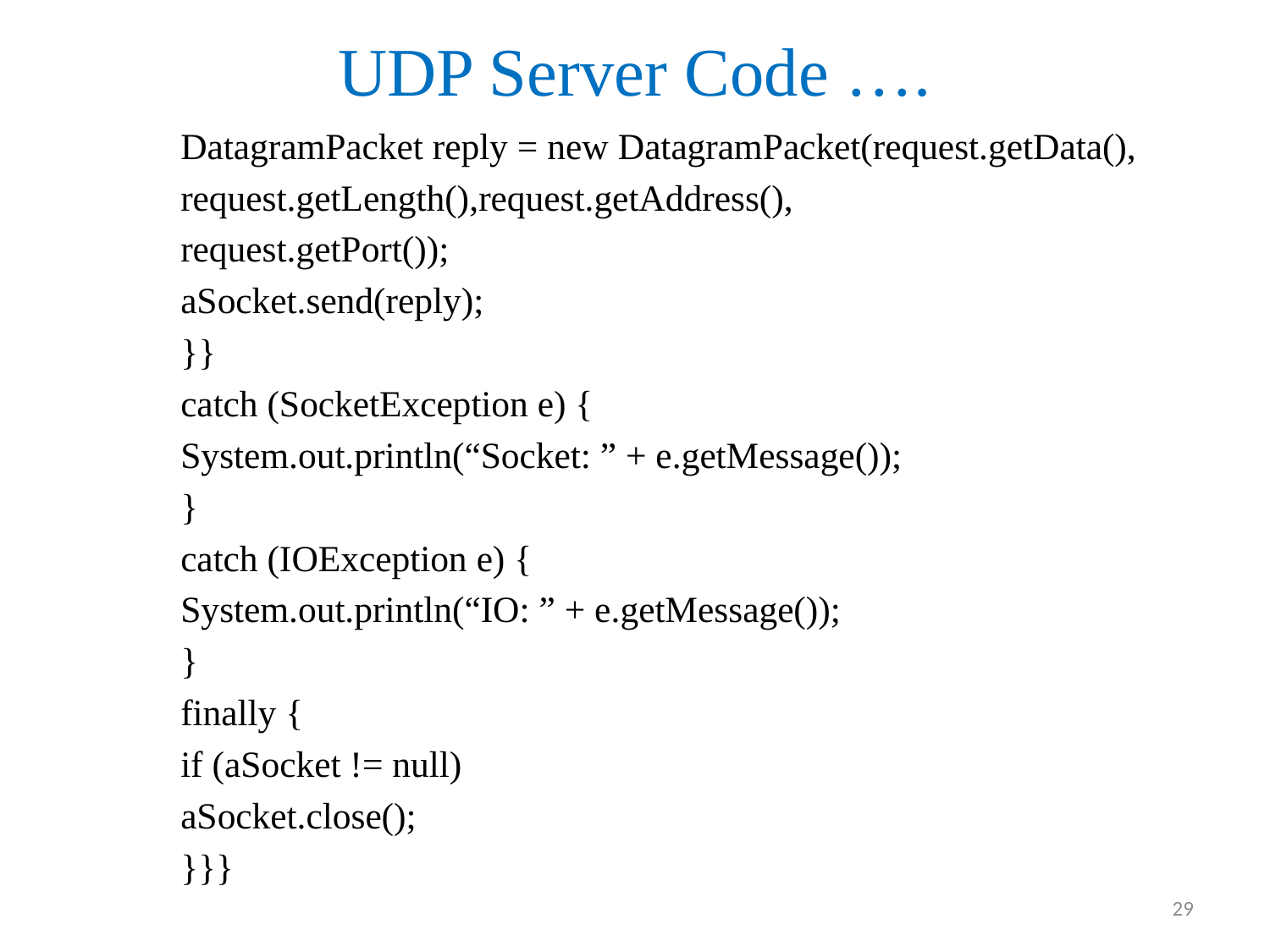

# UDP Server Code ….
DatagramPacket reply = new DatagramPacket(request.getData(),
request.getLength(),request.getAddress(),
request.getPort());
aSocket.send(reply);
}}
catch (SocketException e) {
System.out.println(“Socket: ” + e.getMessage());
}
catch (IOException e) {
System.out.println(“IO: ” + e.getMessage());
}
finally {
if (aSocket != null)
aSocket.close();
}}}
29